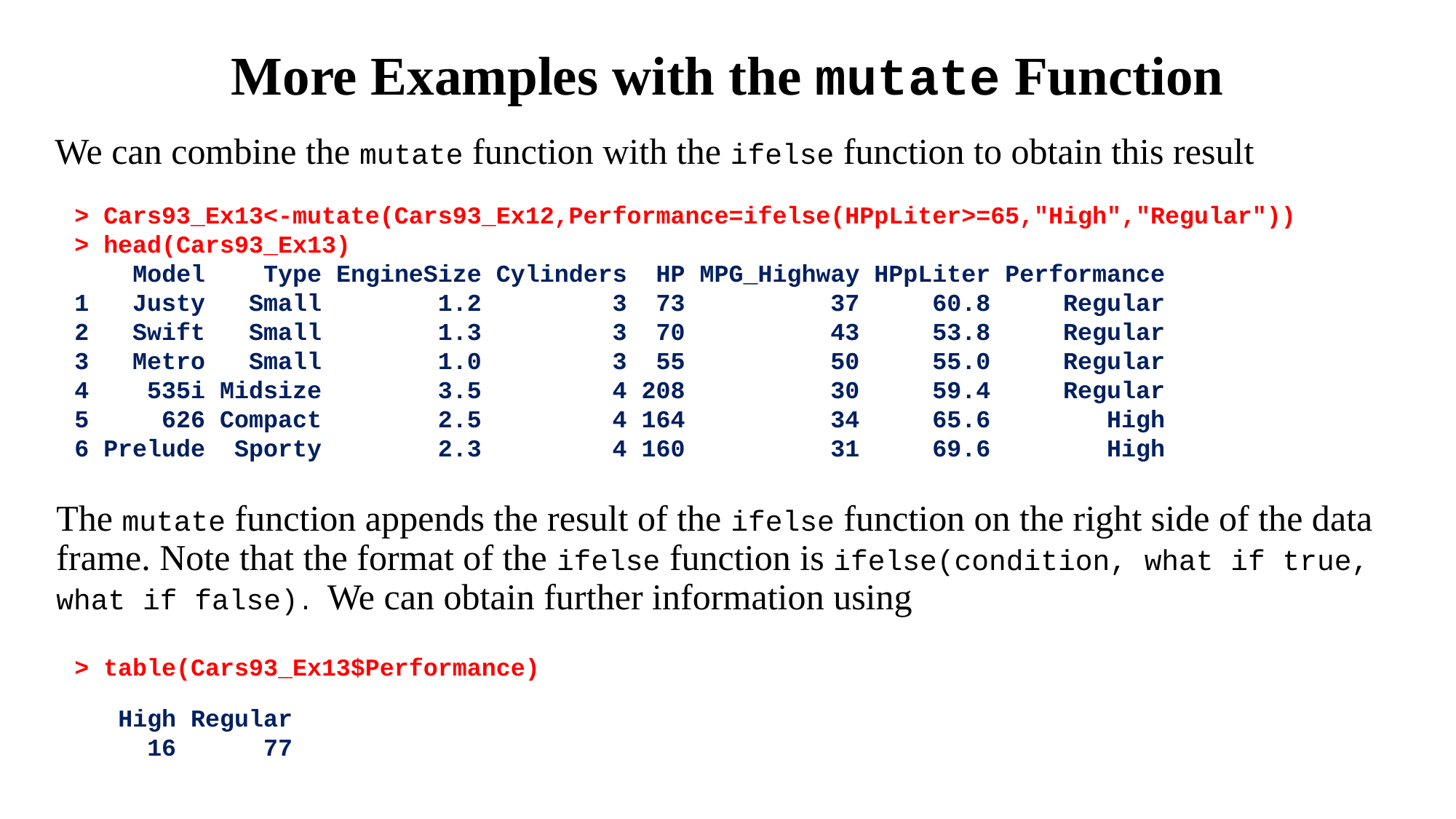

# More Examples with the mutate Function
We can combine the mutate function with the ifelse function to obtain this result
> Cars93_Ex13<-mutate(Cars93_Ex12,Performance=ifelse(HPpLiter>=65,"High","Regular"))
> head(Cars93_Ex13)
    Model    Type EngineSize Cylinders  HP MPG_Highway HPpLiter Performance
1   Justy   Small        1.2         3  73          37     60.8     Regular
2   Swift   Small        1.3         3  70          43     53.8     Regular
3   Metro   Small        1.0         3  55          50     55.0     Regular
4    535i Midsize        3.5         4 208          30     59.4     Regular
5     626 Compact        2.5         4 164          34     65.6        High
6 Prelude  Sporty        2.3         4 160          31     69.6        High
The mutate function appends the result of the ifelse function on the right side of the data frame. Note that the format of the ifelse function is ifelse(condition, what if true, what if false). We can obtain further information using
> table(Cars93_Ex13$Performance)

   High Regular
     16      77